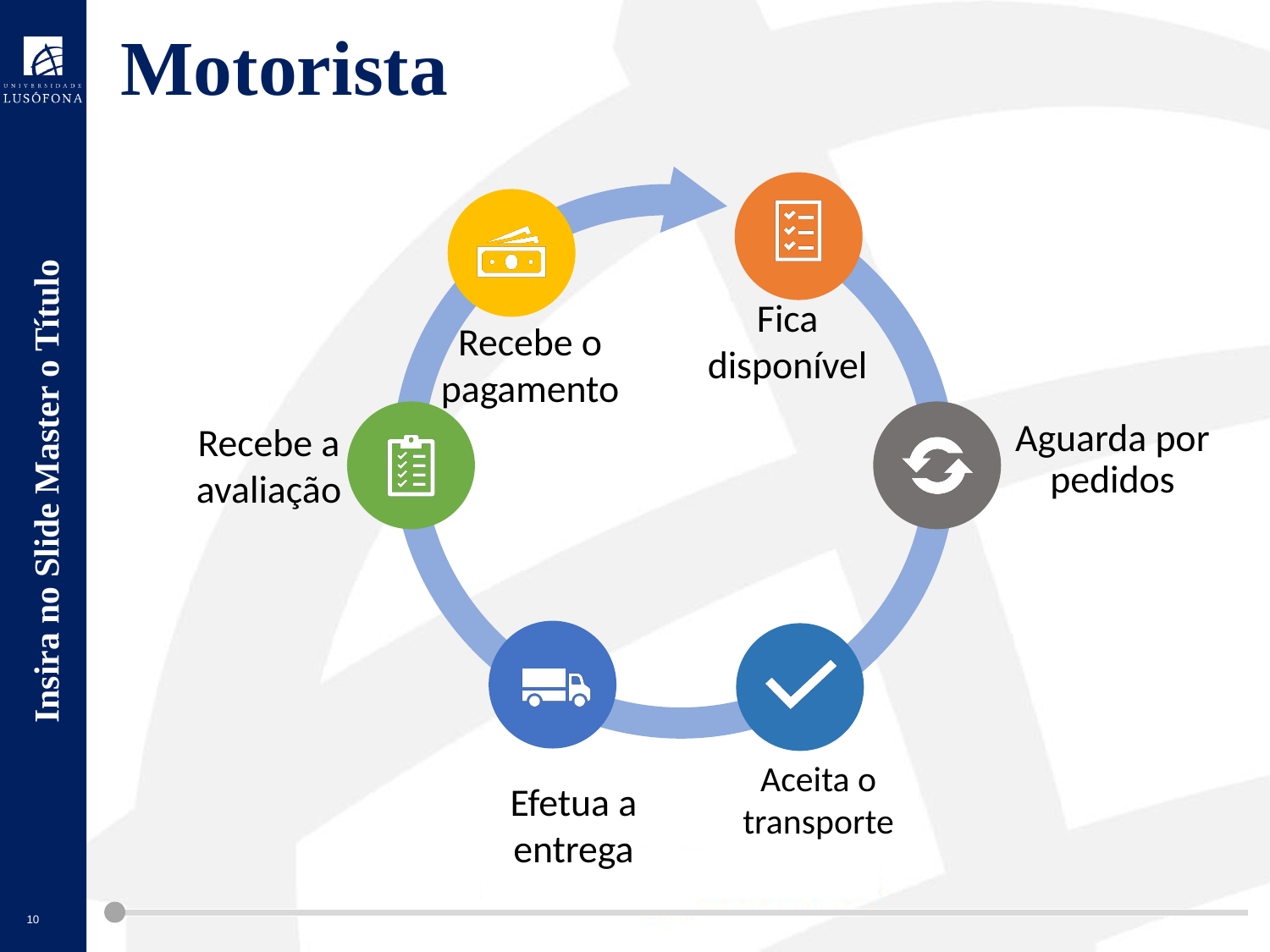

# Motorista
Fica disponível

Aguarda por pedidos

Recebe a avaliação

Recebe o pagamento

Aceita o transporte

Efetua a entrega